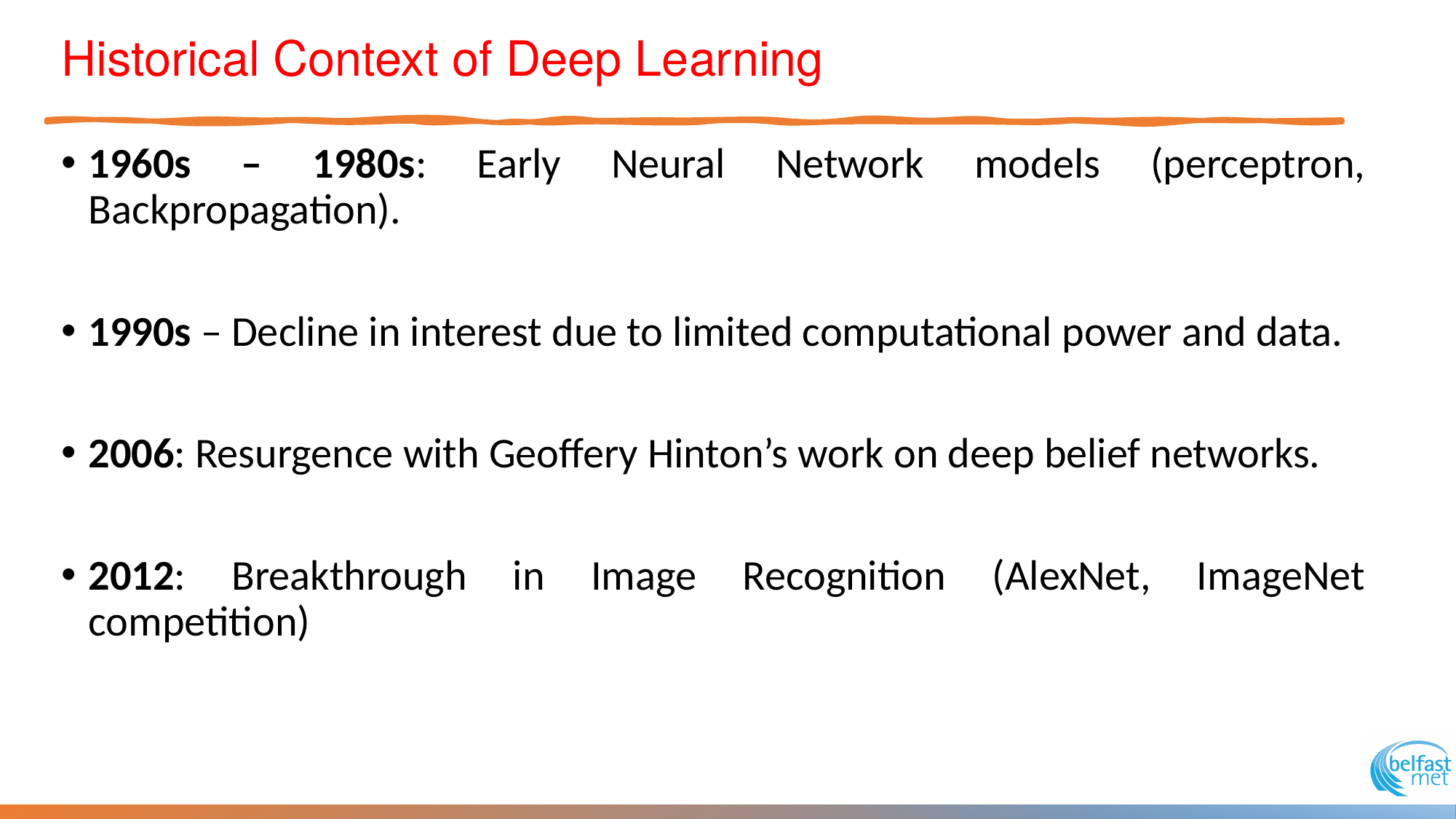

# Historical Context of Deep Learning
1960s – 1980s: Early Neural Network models (perceptron, Backpropagation).

1990s – Decline in interest due to limited computational power and data.

2006: Resurgence with Geoffery Hinton’s work on deep belief networks.

2012: Breakthrough in Image Recognition (AlexNet, ImageNet competition)